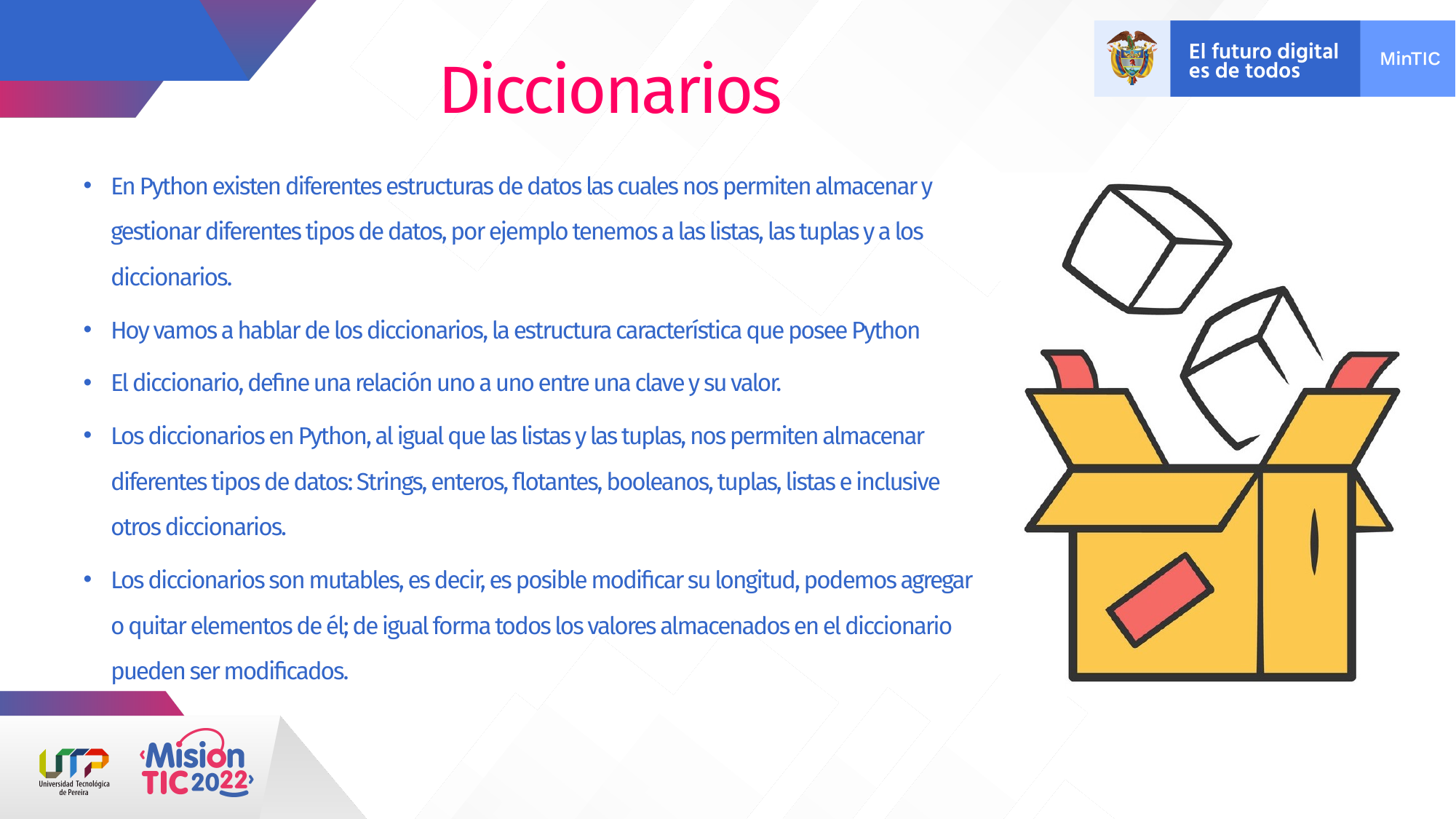

# Diccionarios
En Python existen diferentes estructuras de datos las cuales nos permiten almacenar y gestionar diferentes tipos de datos, por ejemplo tenemos a las listas, las tuplas y a los diccionarios.
Hoy vamos a hablar de los diccionarios, la estructura característica que posee Python
El diccionario, define una relación uno a uno entre una clave y su valor.
Los diccionarios en Python, al igual que las listas y las tuplas, nos permiten almacenar diferentes tipos de datos: Strings, enteros, flotantes, booleanos, tuplas, listas e inclusive otros diccionarios.
Los diccionarios son mutables, es decir, es posible modificar su longitud, podemos agregar o quitar elementos de él; de igual forma todos los valores almacenados en el diccionario pueden ser modificados.